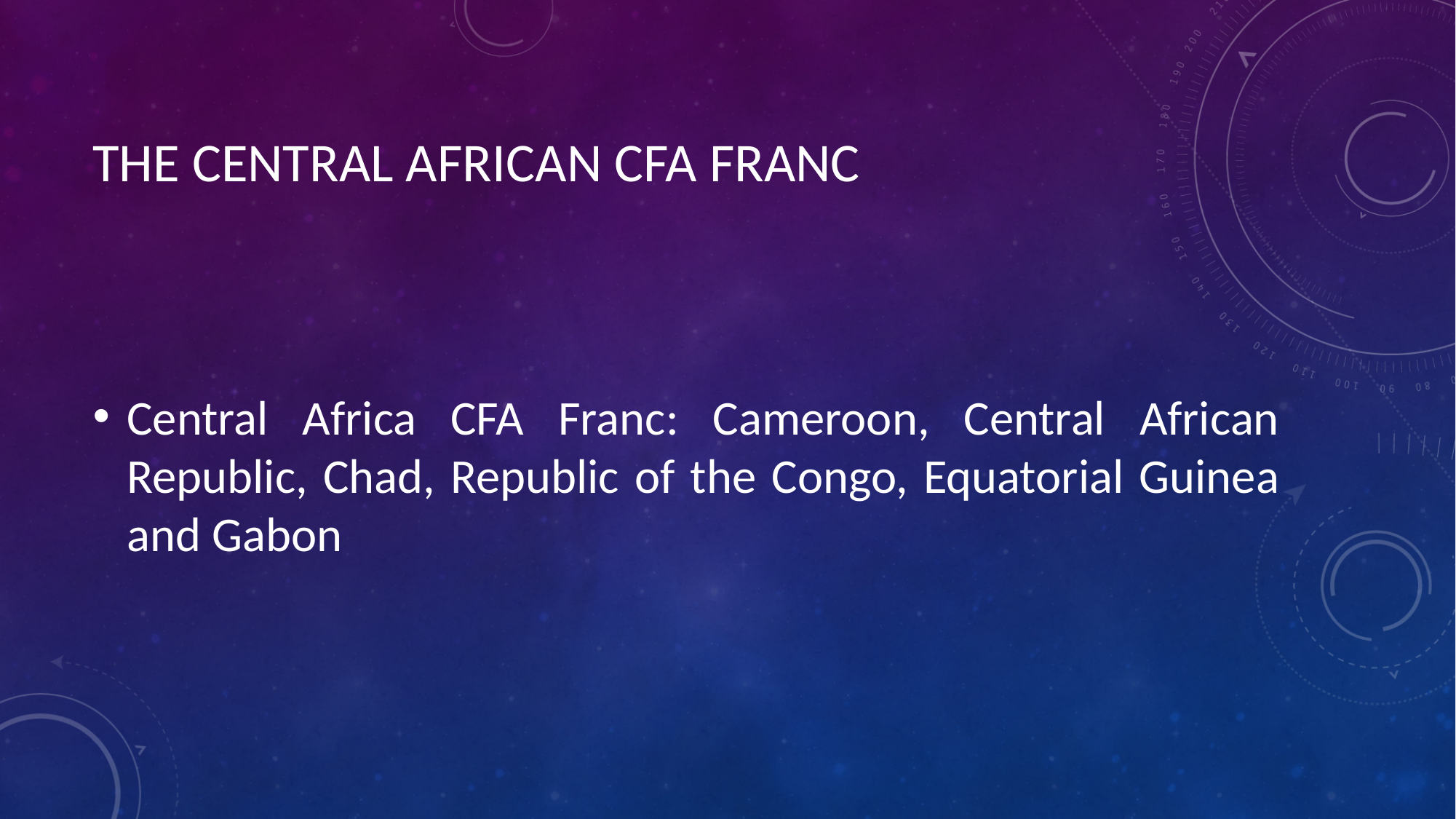

# The Central African CFA franc
Central Africa CFA Franc: Cameroon, Central African Republic, Chad, Republic of the Congo, Equatorial Guinea and Gabon